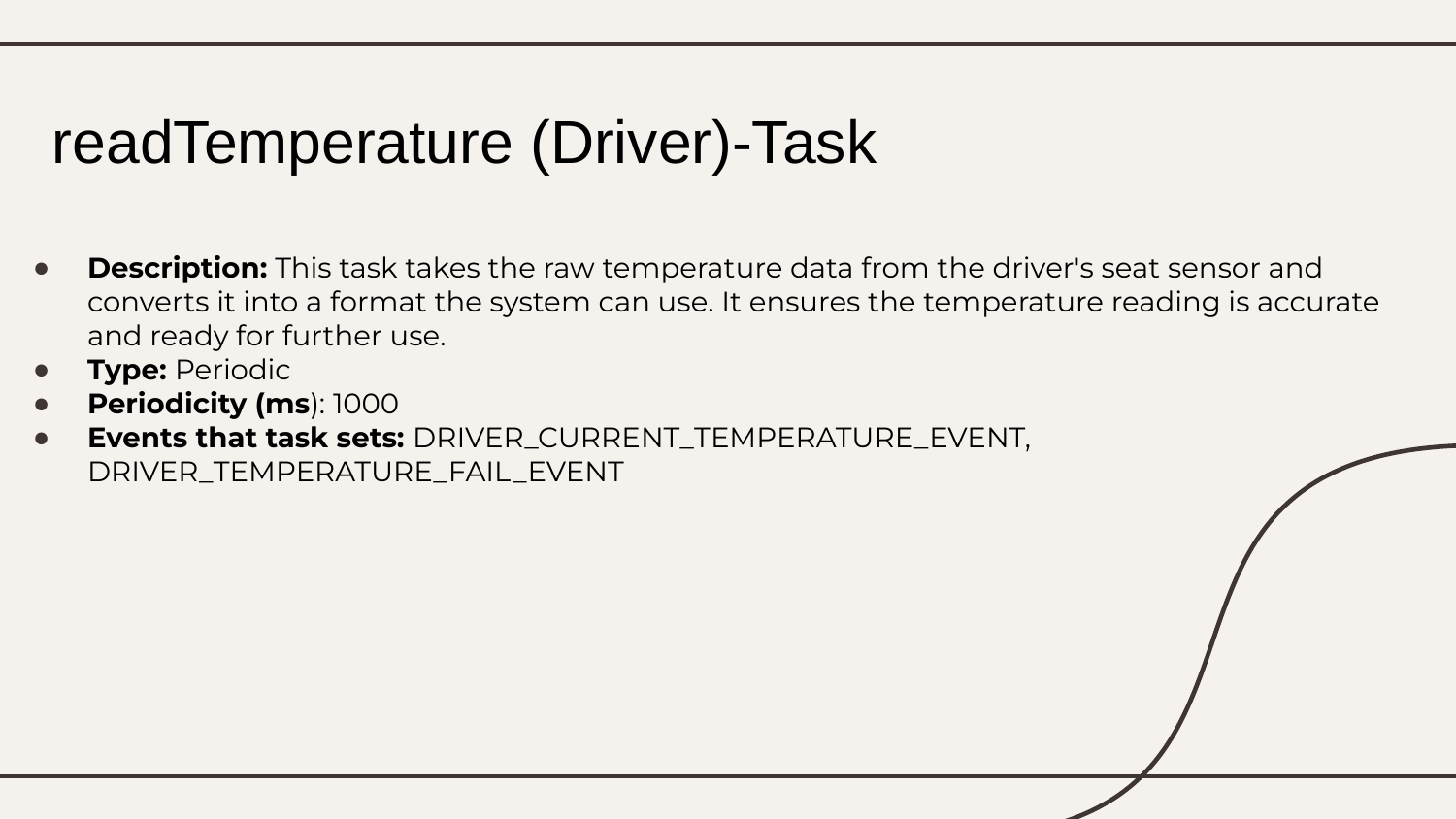

# readTemperature (Driver)-Task
Description: This task takes the raw temperature data from the driver's seat sensor and converts it into a format the system can use. It ensures the temperature reading is accurate and ready for further use.
Type: Periodic
Periodicity (ms): 1000
Events that task sets: DRIVER_CURRENT_TEMPERATURE_EVENT, DRIVER_TEMPERATURE_FAIL_EVENT